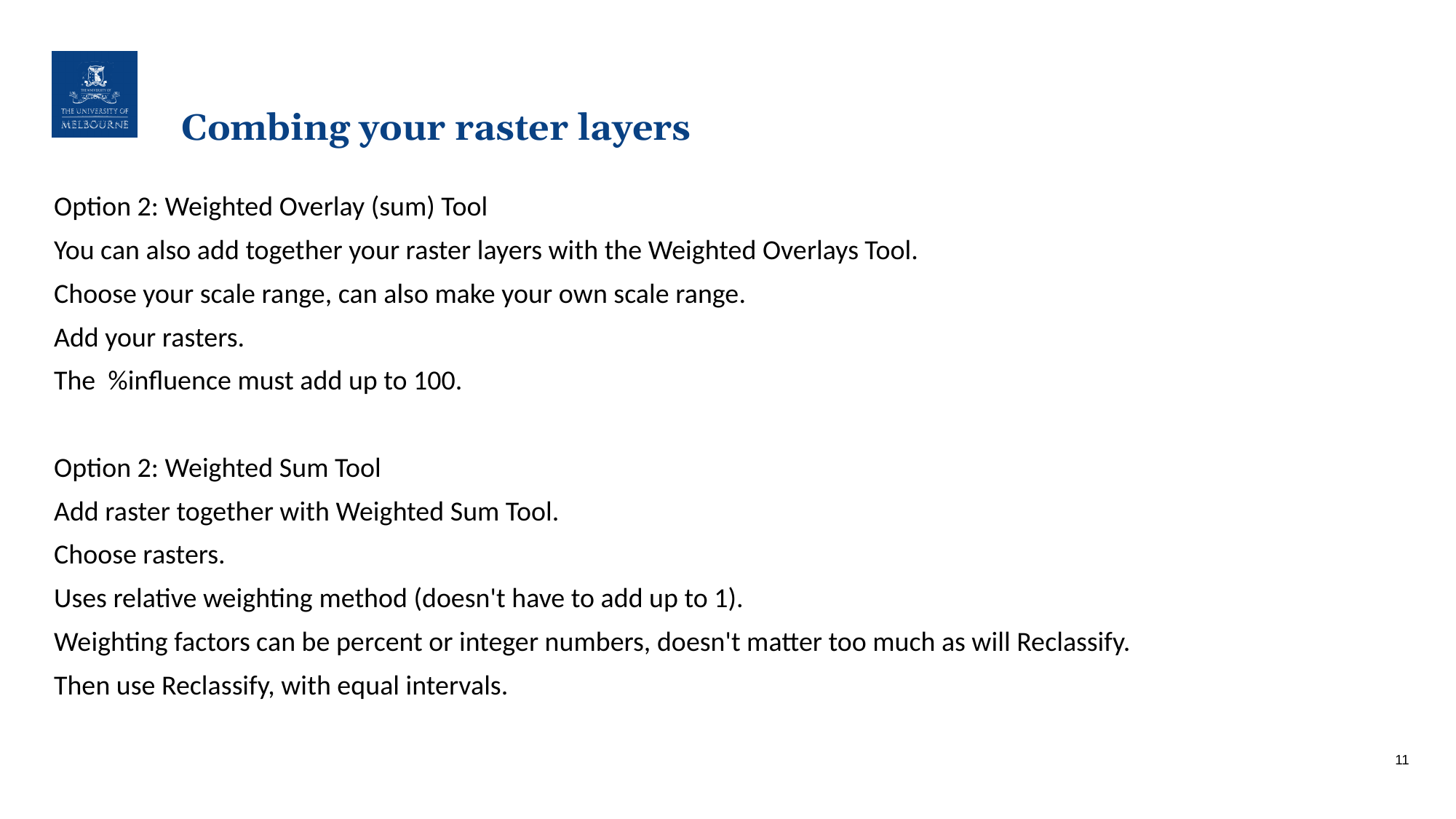

# Combing your raster layers
Option 2: Weighted Overlay (sum) Tool
You can also add together your raster layers with the Weighted Overlays Tool.
Choose your scale range, can also make your own scale range.
Add your rasters.
The  %influence must add up to 100.

Option 2: Weighted Sum Tool
Add raster together with Weighted Sum Tool.
Choose rasters.
Uses relative weighting method (doesn't have to add up to 1).
Weighting factors can be percent or integer numbers, doesn't matter too much as will Reclassify.
Then use Reclassify, with equal intervals.
11